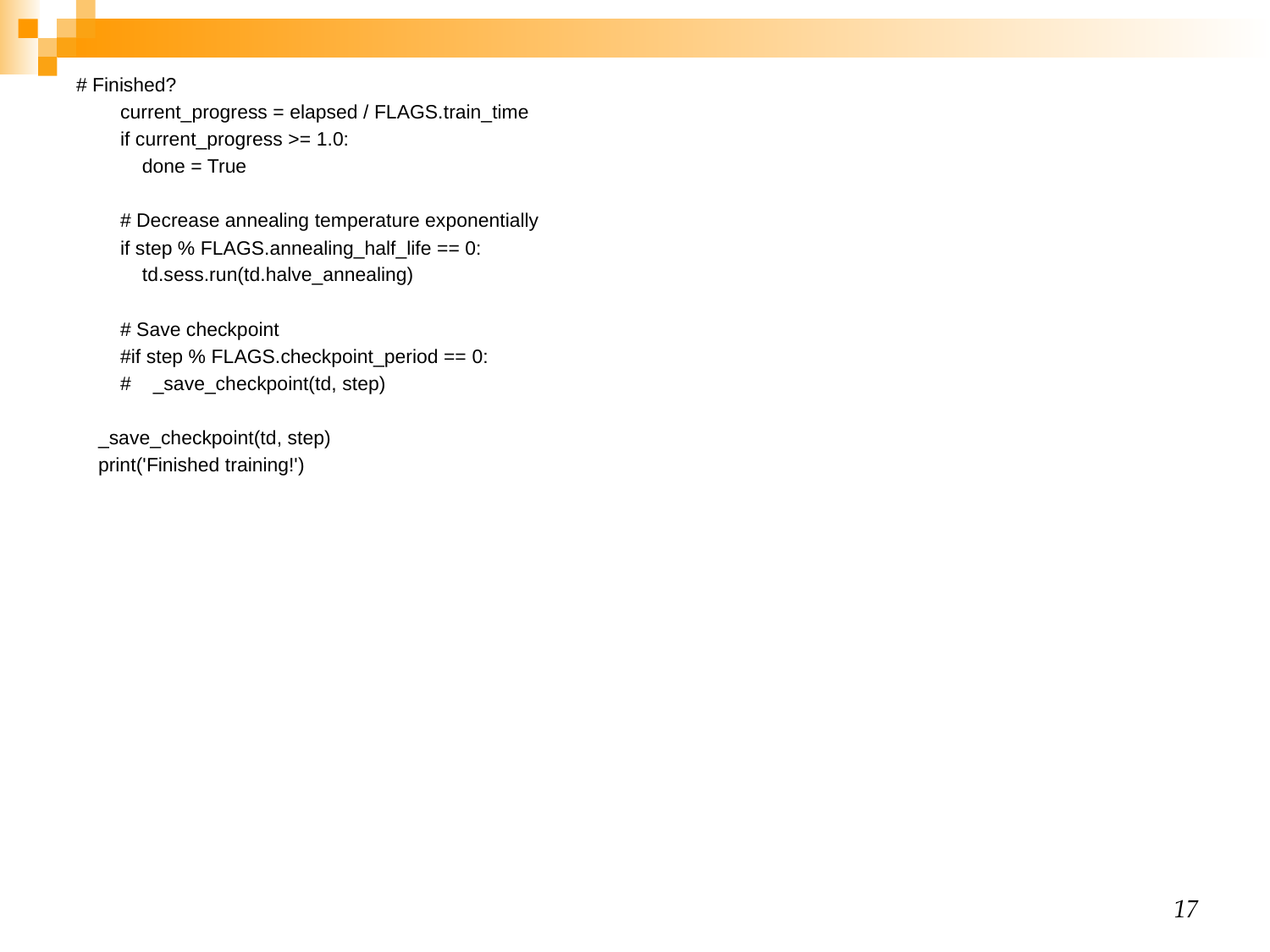

# Finished?
        current_progress = elapsed / FLAGS.train_time
        if current_progress >= 1.0:
            done = True

        # Decrease annealing temperature exponentially
        if step % FLAGS.annealing_half_life == 0:
            td.sess.run(td.halve_annealing)

        # Save checkpoint
        #if step % FLAGS.checkpoint_period == 0:
        #    _save_checkpoint(td, step)

    _save_checkpoint(td, step)
    print('Finished training!')

17